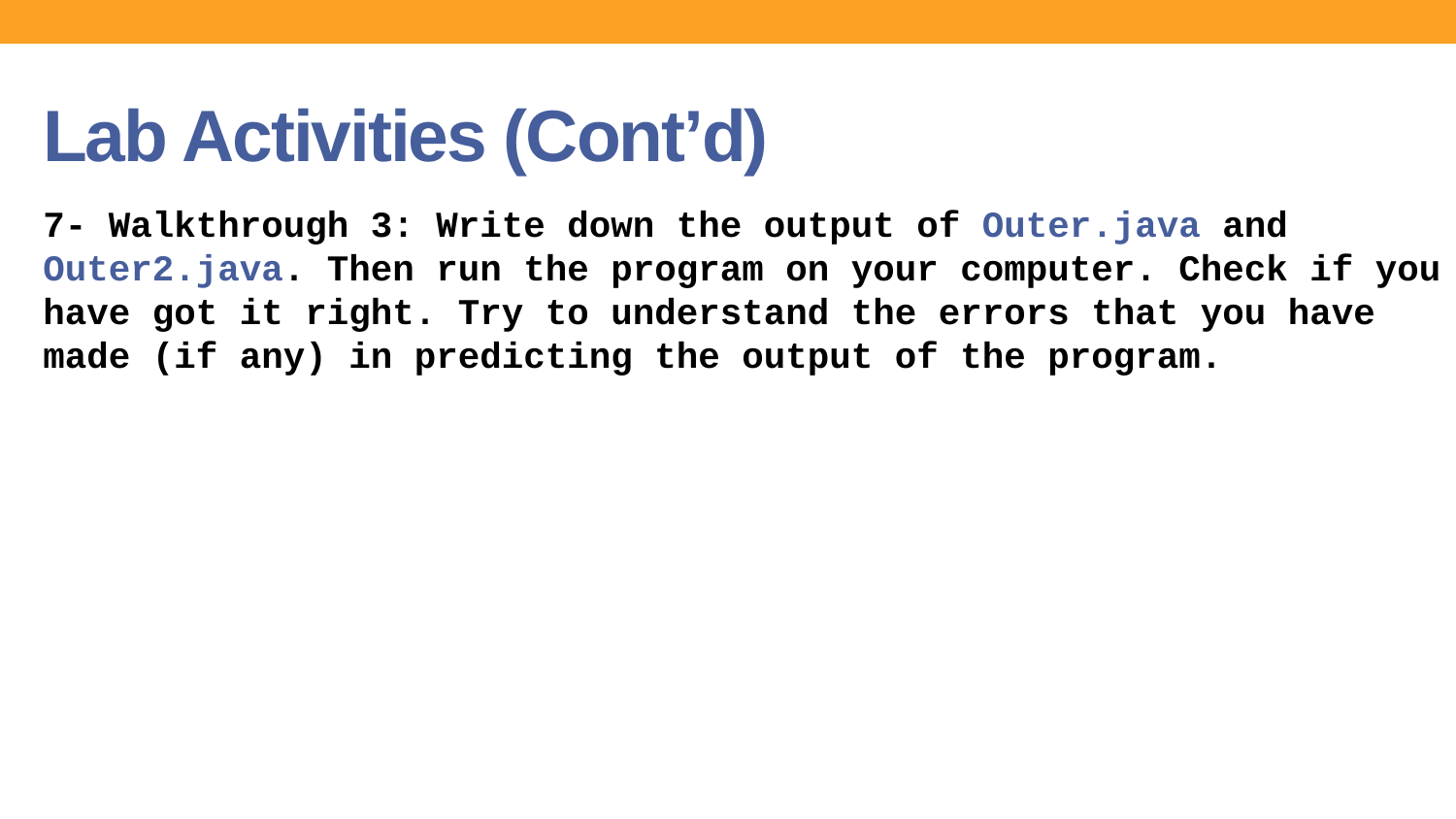

# Lab Activities (Cont’d)
7- Walkthrough 3: Write down the output of Outer.java and Outer2.java. Then run the program on your computer. Check if you have got it right. Try to understand the errors that you have made (if any) in predicting the output of the program.